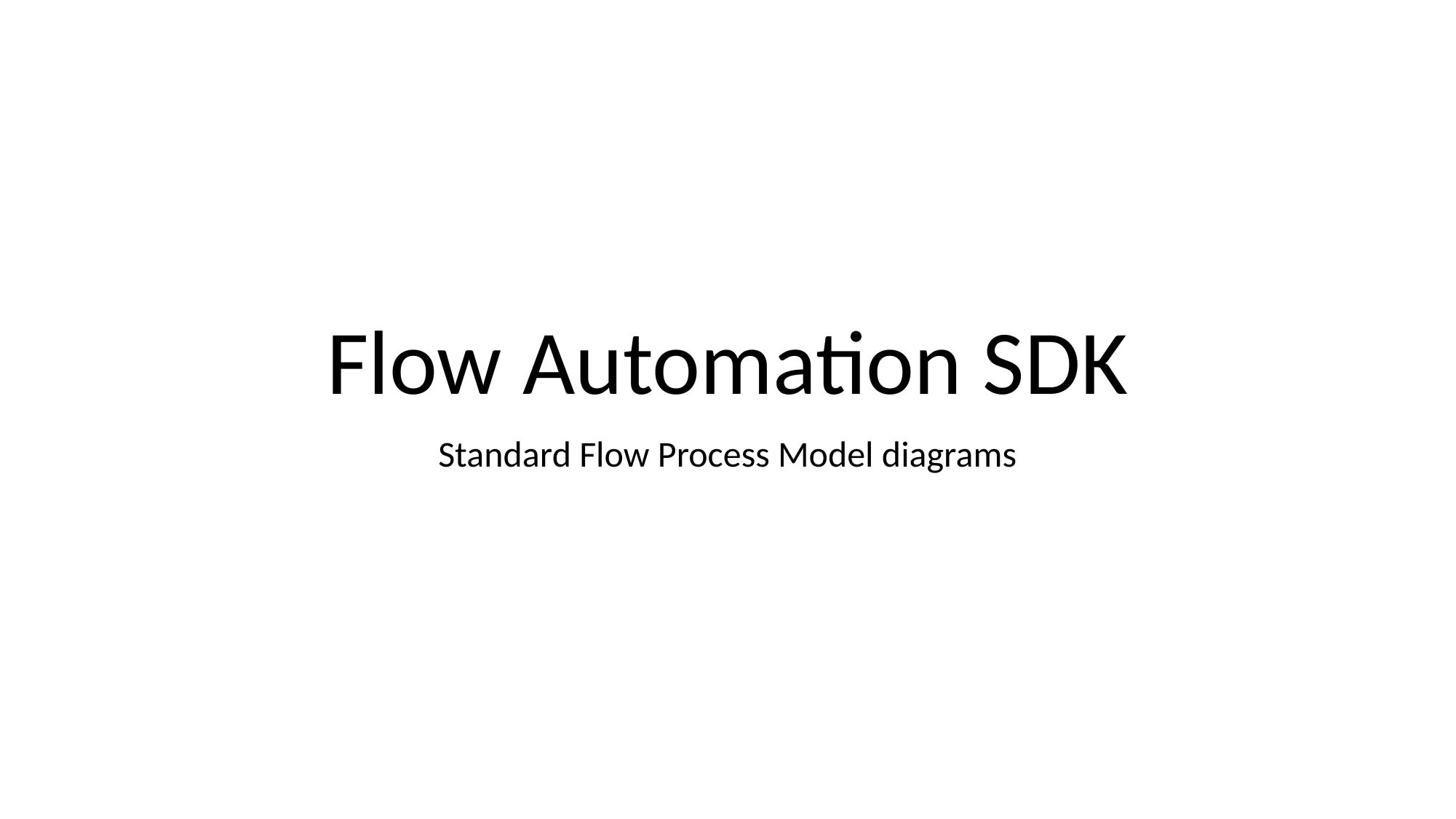

# Flow Automation SDK
Standard Flow Process Model diagrams